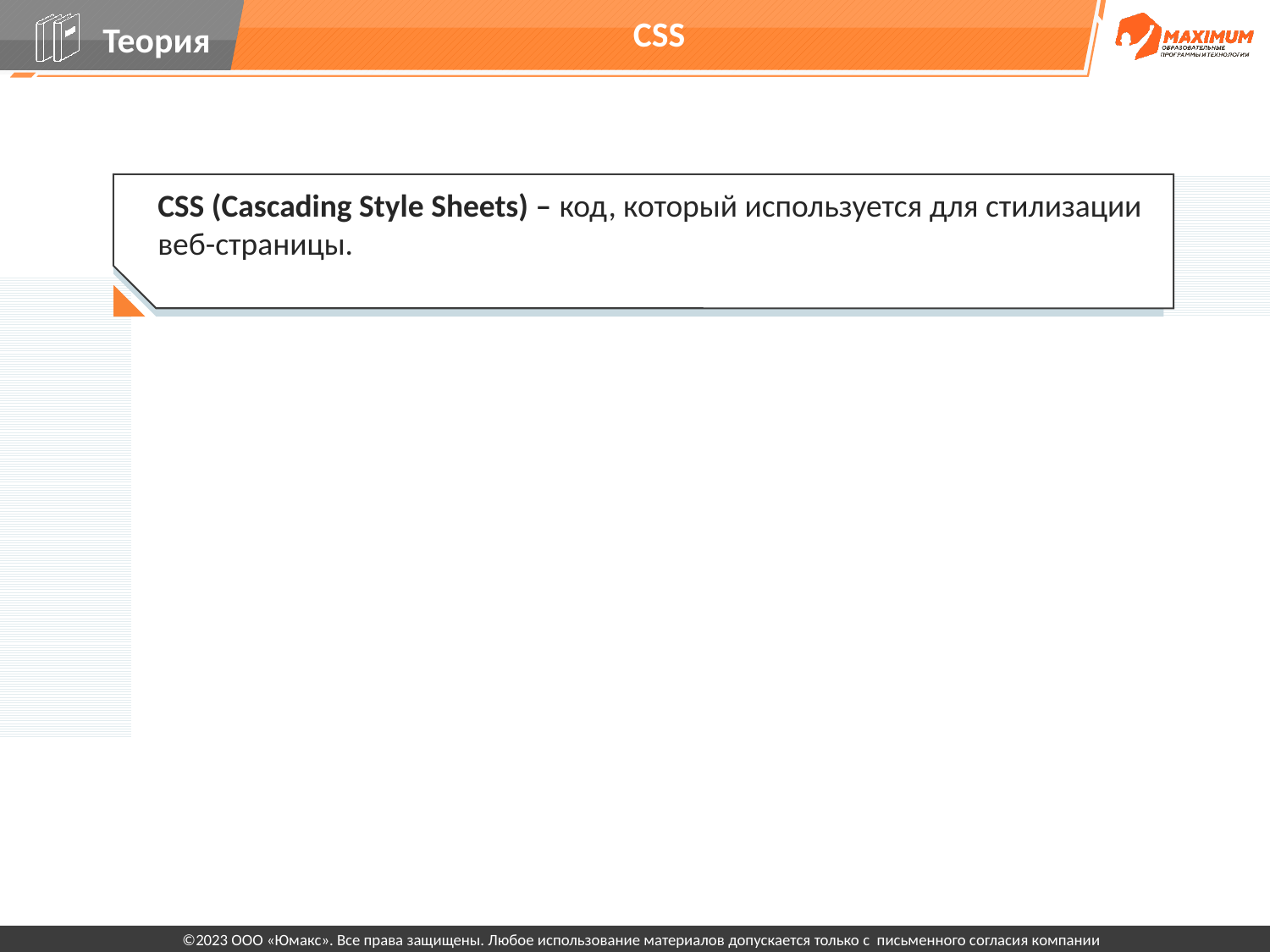

CSS

CSS (Cascading Style Sheets) – код, который используется для стилизации веб-страницы.